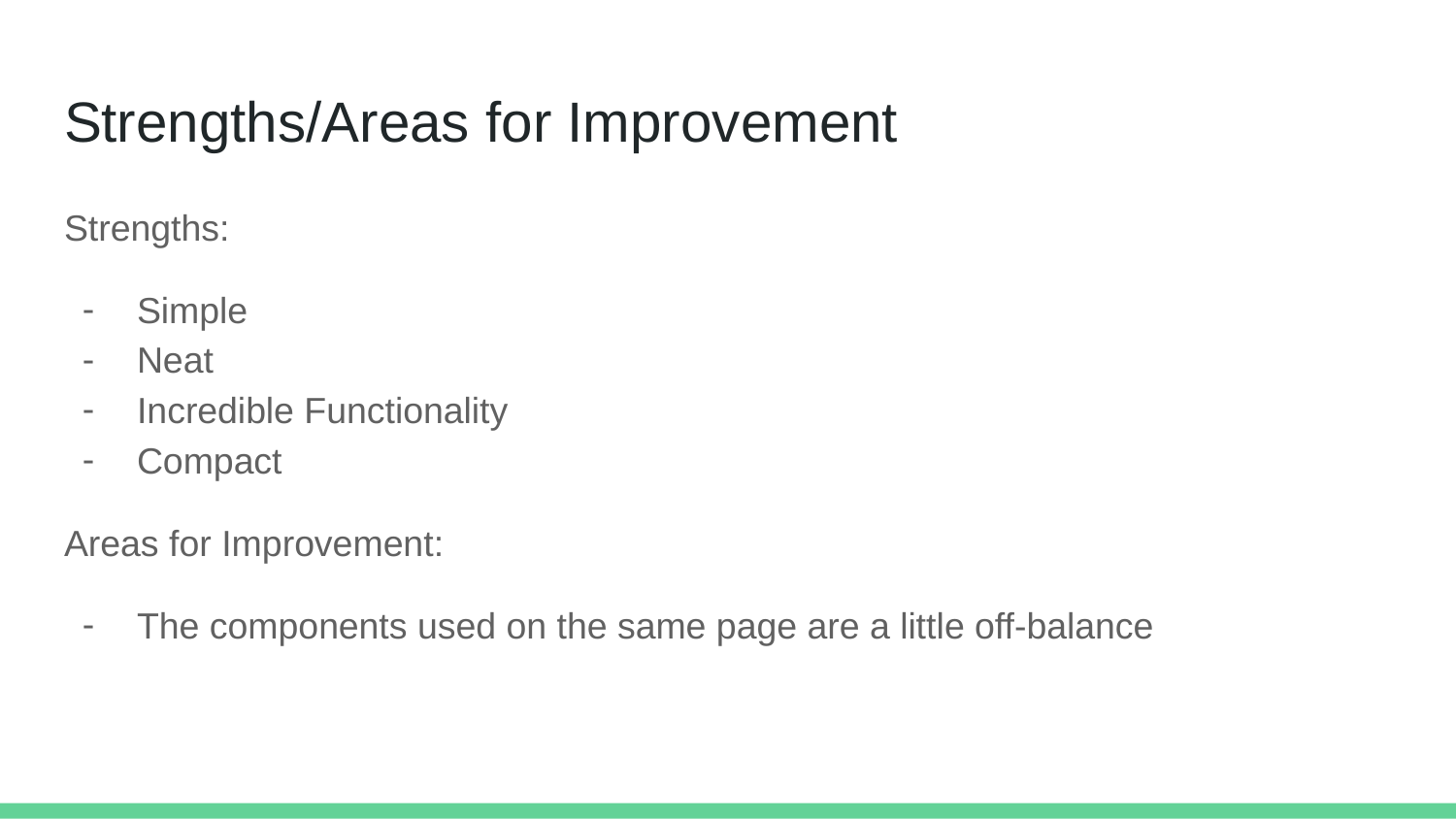

# Strengths/Areas for Improvement
Strengths:
Simple
Neat
Incredible Functionality
Compact
Areas for Improvement:
The components used on the same page are a little off-balance